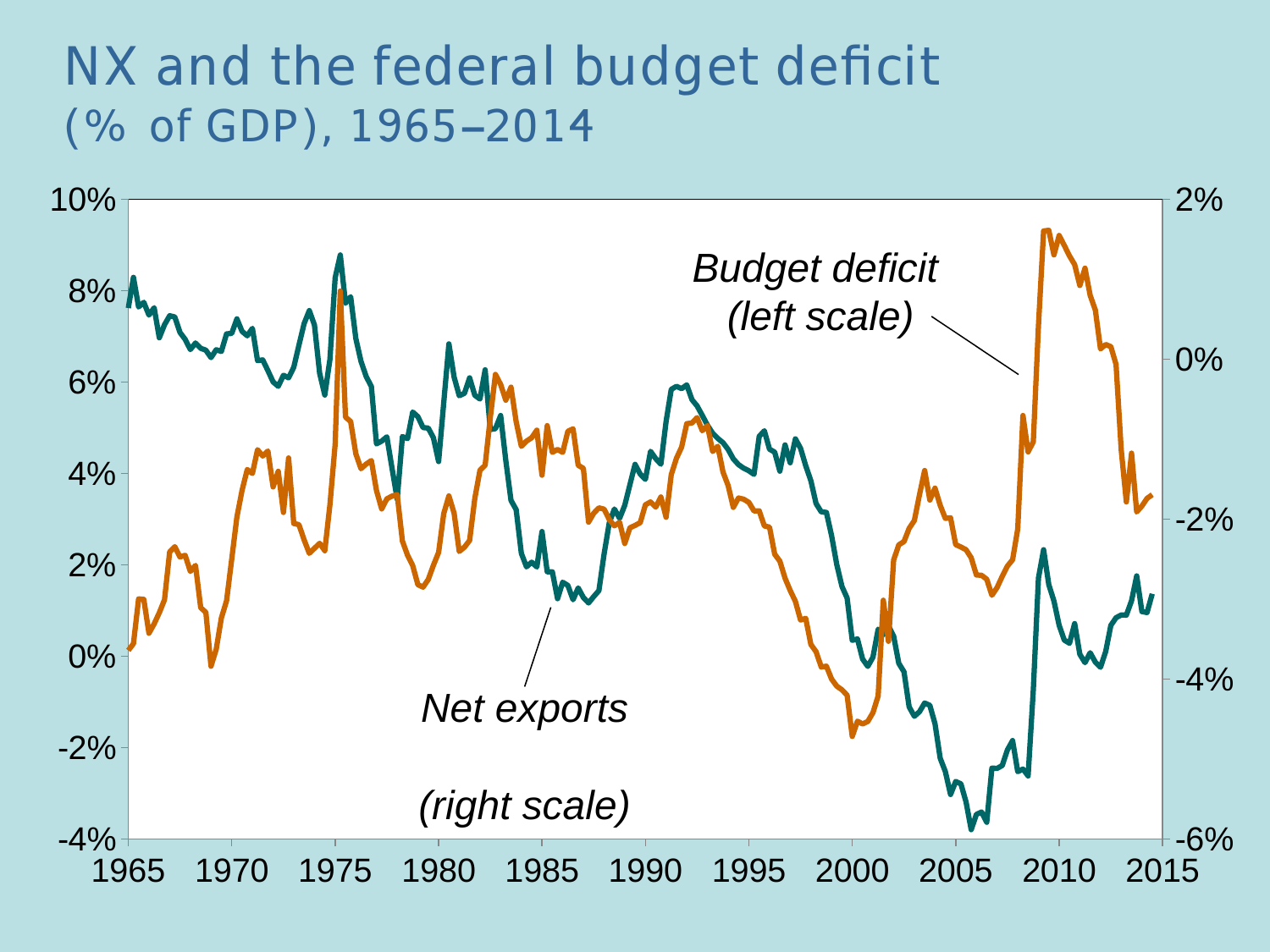

# NX and the federal budget deficit (% of GDP), 1965–2014

### Chart

| Category |  |  |
|---|---|---|
Budget deficit
(left scale)

Net exports
(right scale)